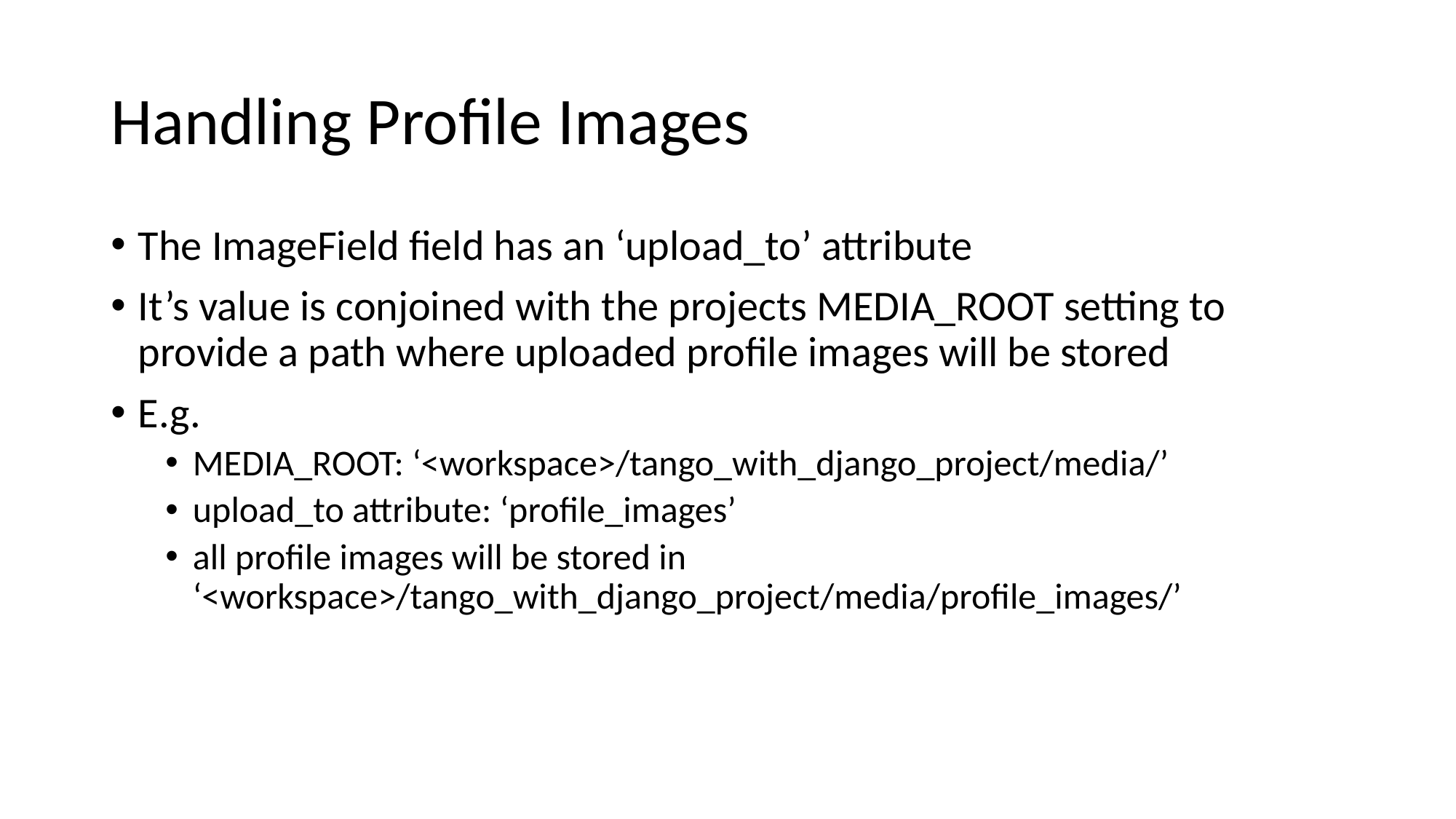

# Handling Profile Images
The ImageField field has an ‘upload_to’ attribute
It’s value is conjoined with the projects MEDIA_ROOT setting to provide a path where uploaded profile images will be stored
E.g.
MEDIA_ROOT: ‘<workspace>/tango_with_django_project/media/’
upload_to attribute: ‘profile_images’
all profile images will be stored in ‘<workspace>/tango_with_django_project/media/profile_images/’